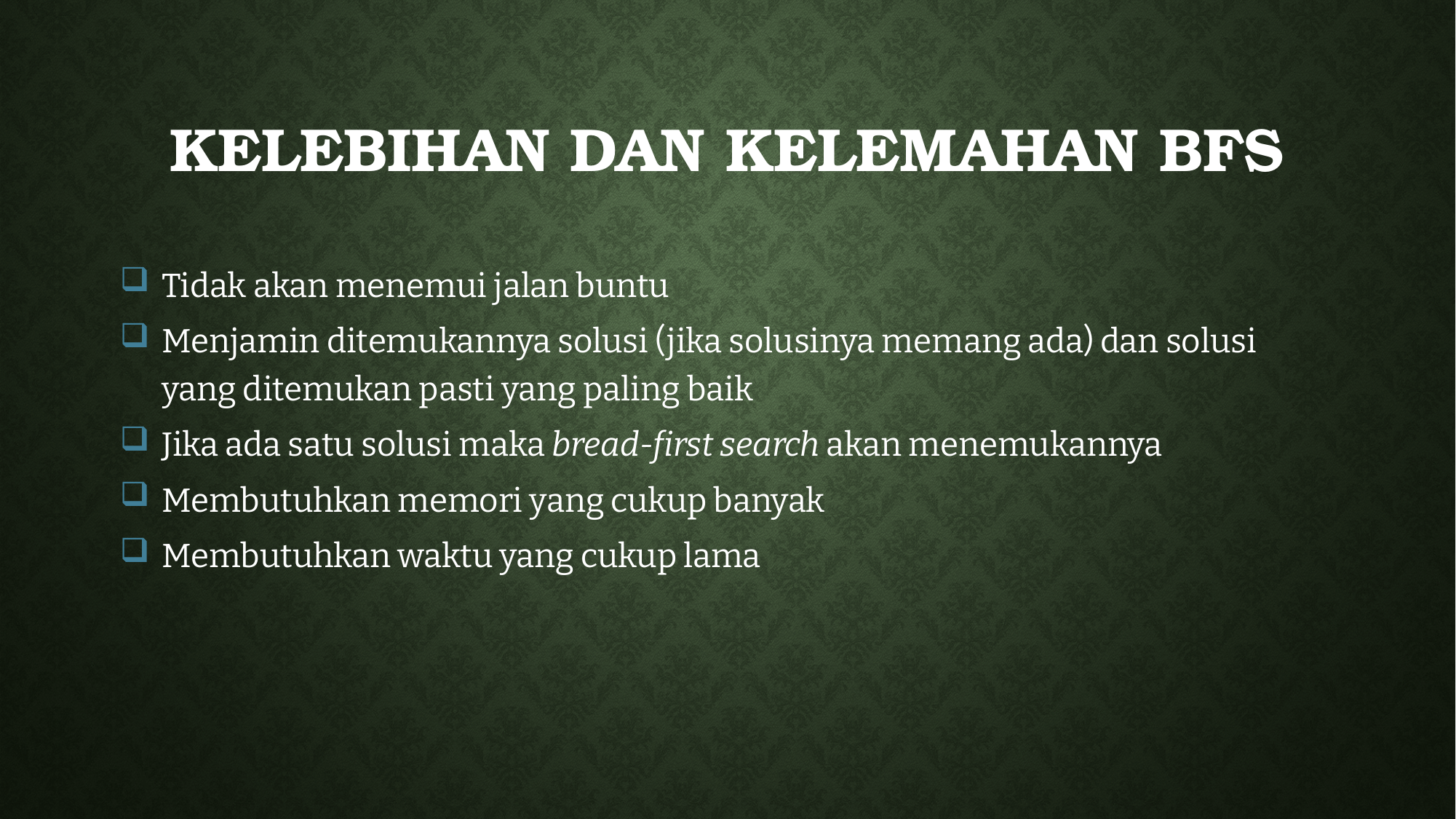

# Kelebihan dan kelemahan BFS
Tidak akan menemui jalan buntu
Menjamin ditemukannya solusi (jika solusinya memang ada) dan solusi yang ditemukan pasti yang paling baik
Jika ada satu solusi maka bread-first search akan menemukannya
Membutuhkan memori yang cukup banyak
Membutuhkan waktu yang cukup lama